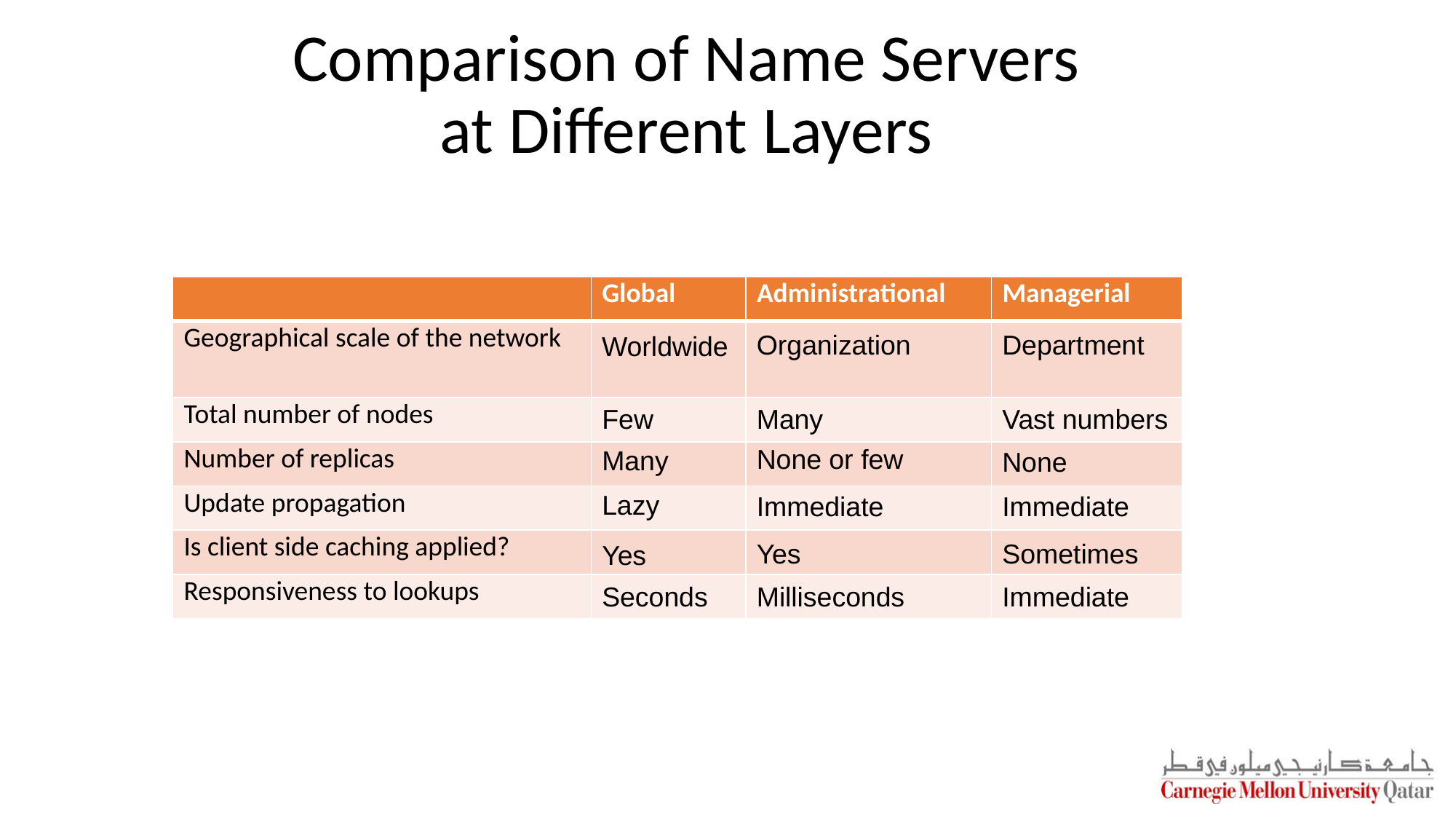

# Comparison of Name Servers at Different Layers
|  | Global | Administrational | Managerial |
| --- | --- | --- | --- |
| Geographical scale of the network |  |  |  |
| Total number of nodes |  |  |  |
| Number of replicas |  |  |  |
| Update propagation |  |  |  |
| Is client side caching applied? |  |  |  |
| Responsiveness to lookups |  |  |  |
Organization
Department
Worldwide
Few
Many
Vast numbers
None or few
Many
None
Lazy
Immediate
Immediate
Yes
Sometimes
Yes
Seconds
Immediate
Milliseconds